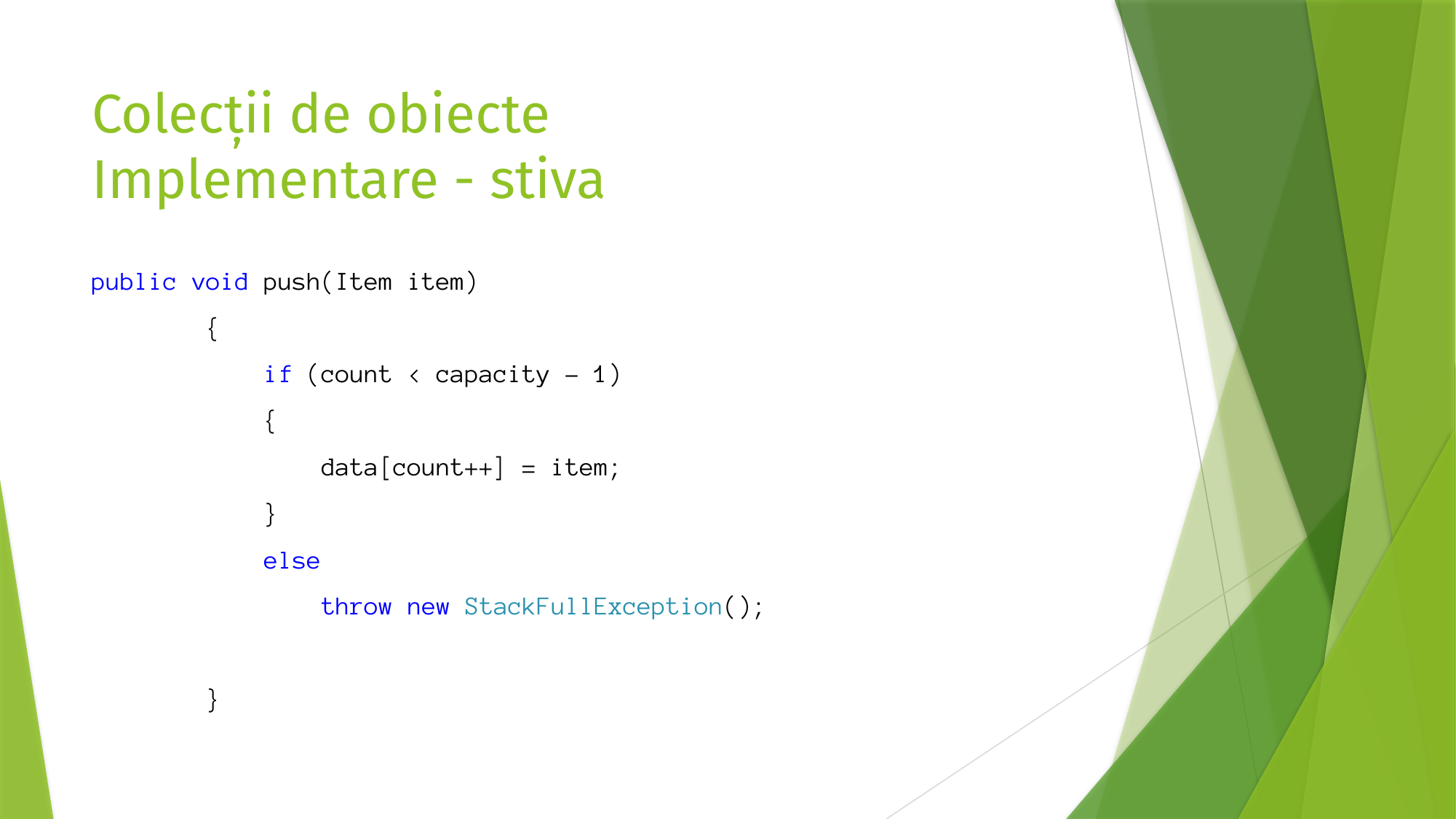

# Colecții de obiecte Implementare - stiva
public void push(Item item)
        {
            if (count < capacity - 1)
            {
                data[count++] = item;
            }
            else
                throw new StackFullException();

        }